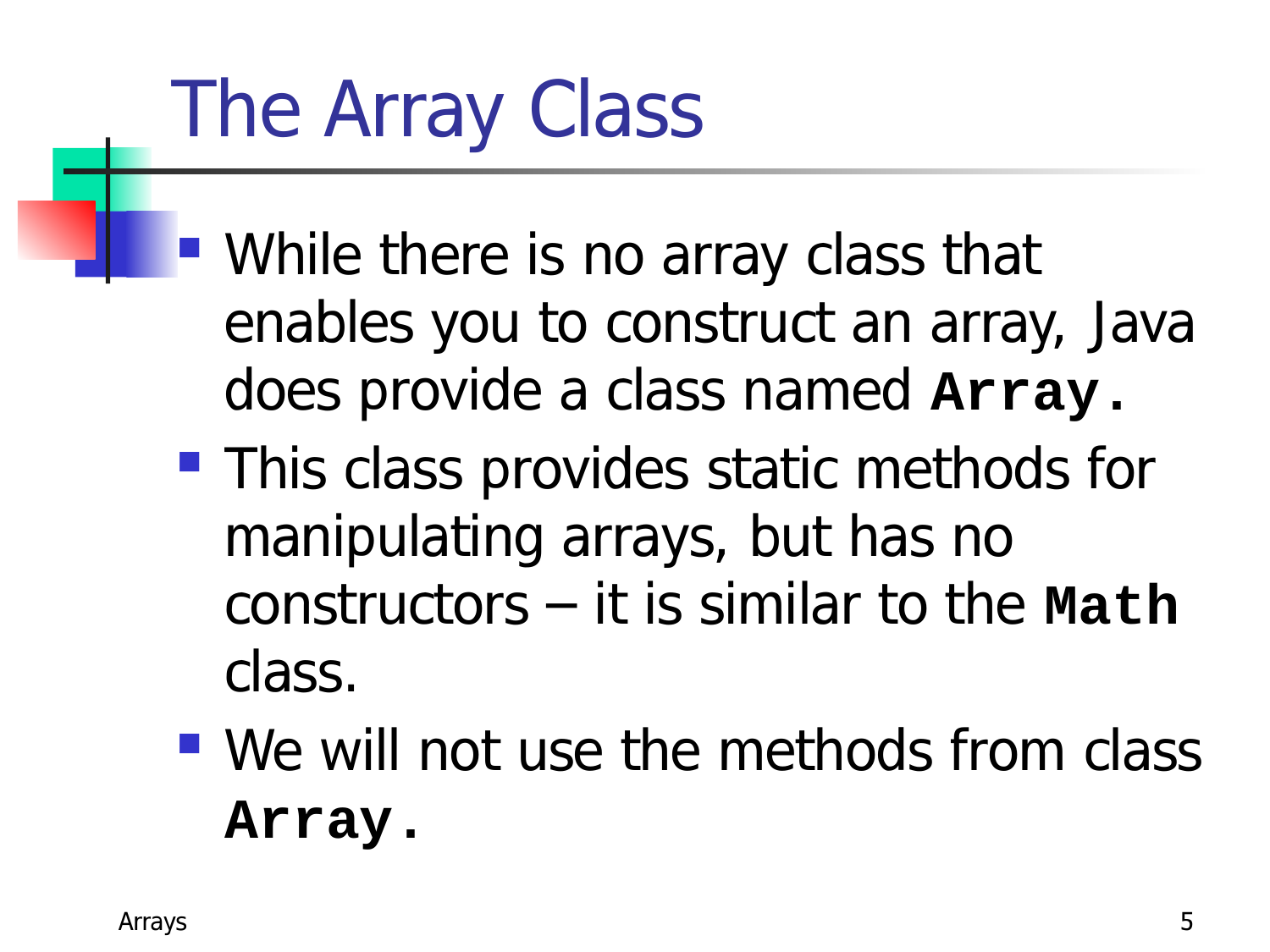

# The Array Class
While there is no array class that enables you to construct an array, Java does provide a class named Array.
This class provides static methods for manipulating arrays, but has no constructors – it is similar to the Math class.
We will not use the methods from class Array.
Arrays
5